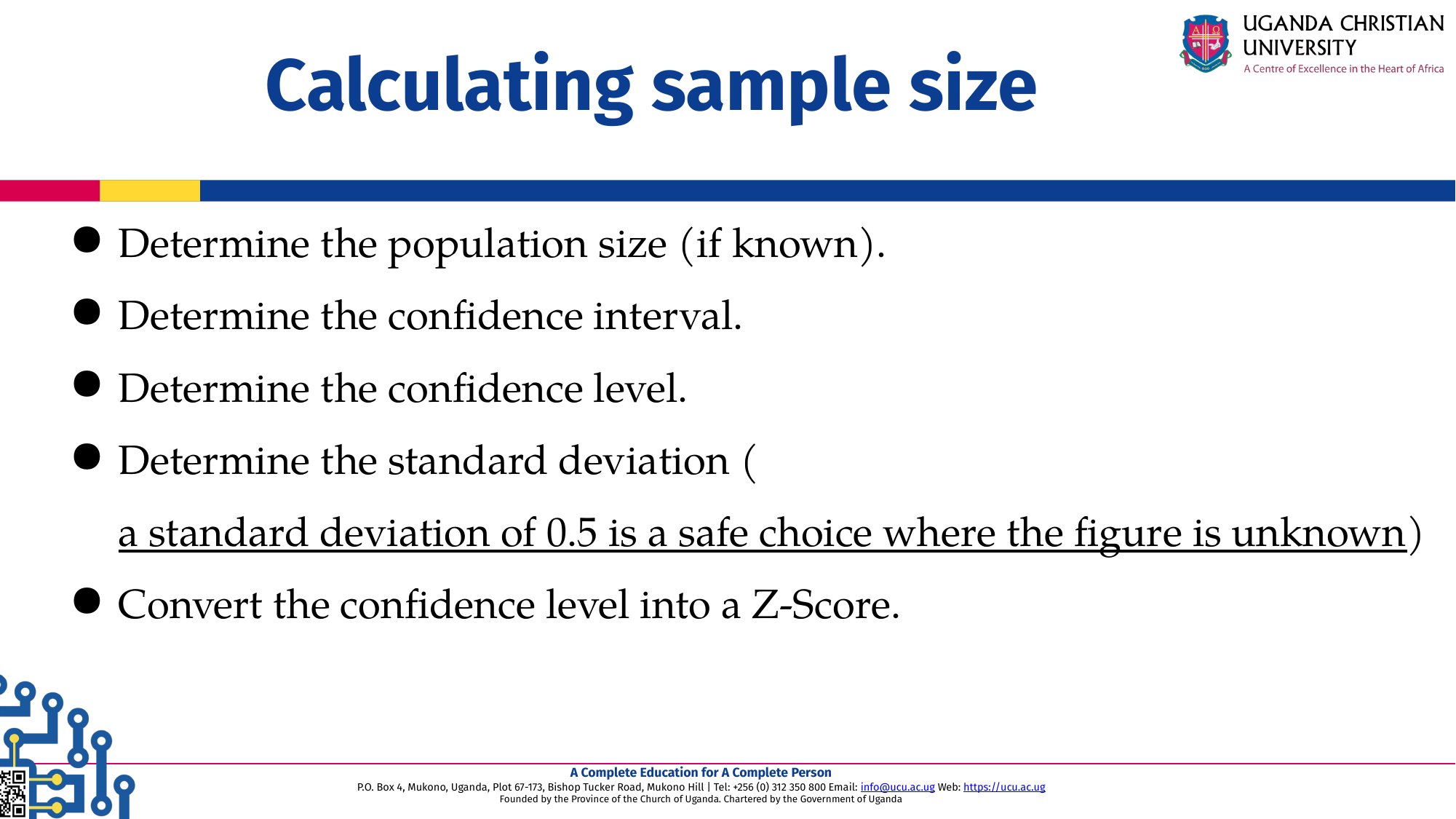

Calculating sample size

Determine the population size (if known).
Determine the confidence interval.
Determine the confidence level.
Determine the standard deviation (a standard deviation of 0.5 is a safe choice where the figure is unknown)
Convert the confidence level into a Z-Score.